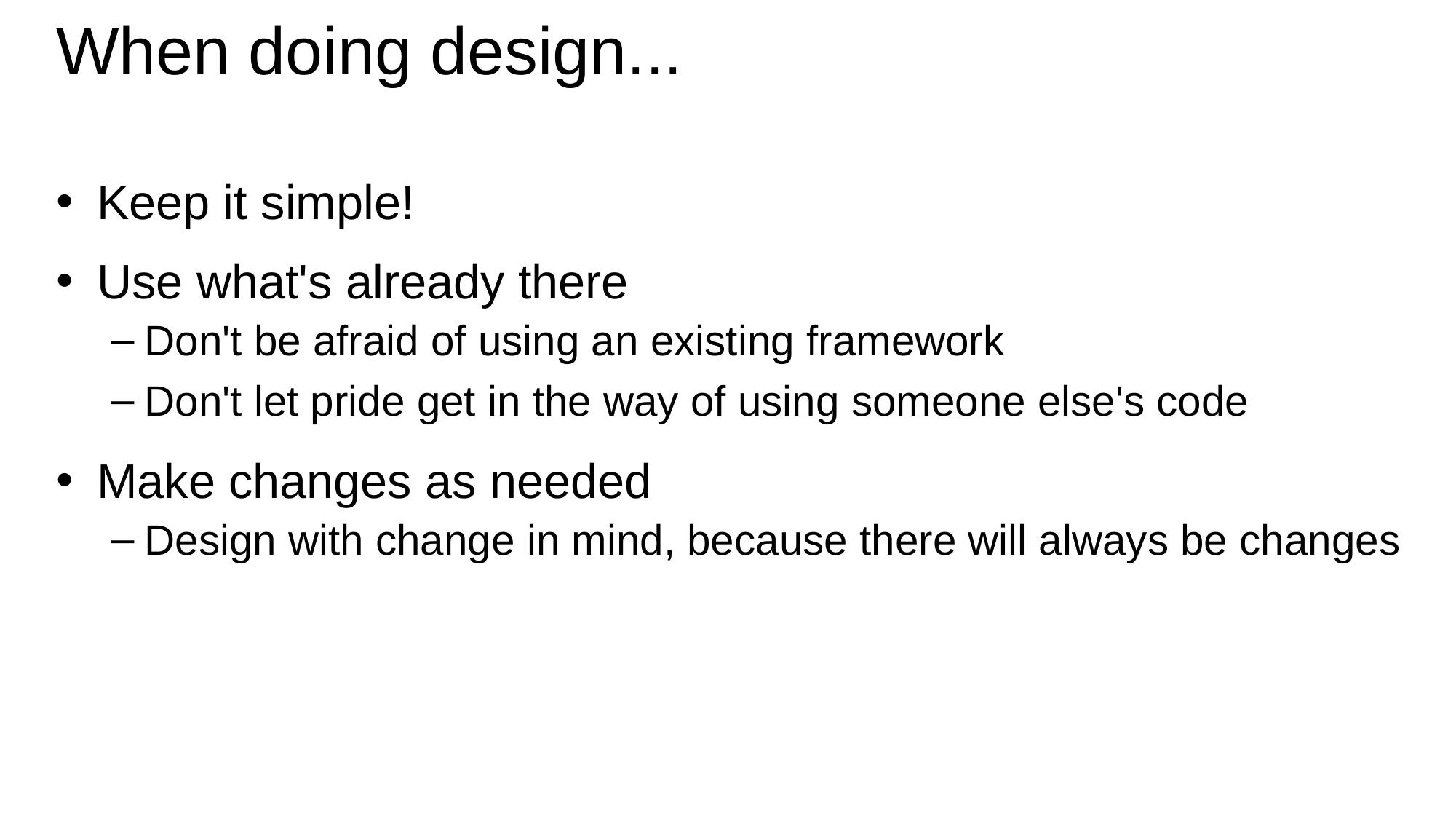

# When doing design...
Keep it simple!
Use what's already there
Don't be afraid of using an existing framework
Don't let pride get in the way of using someone else's code
Make changes as needed
Design with change in mind, because there will always be changes